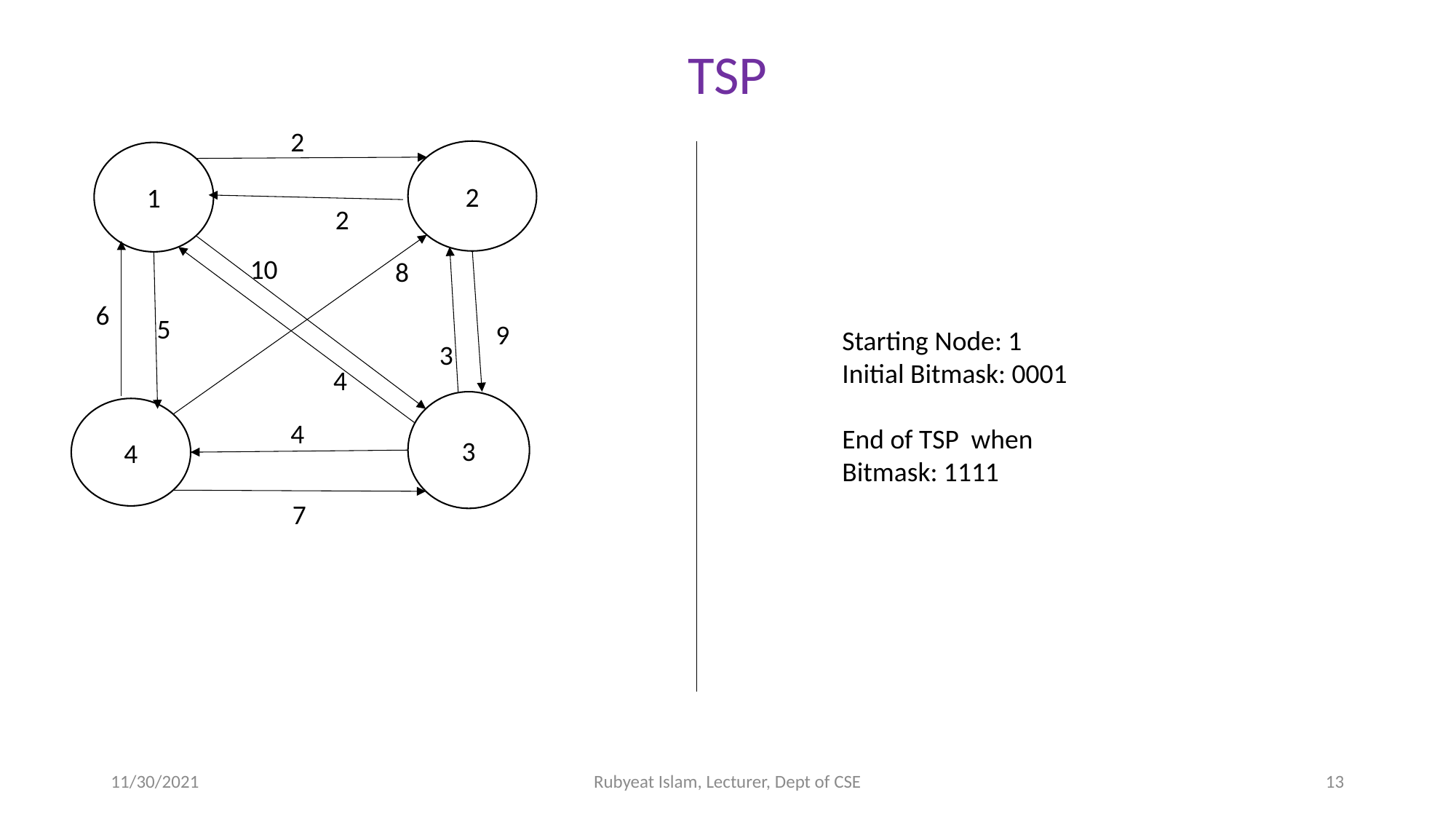

TSP
2
2
1
2
10
8
6
5
9
Starting Node: 1
Initial Bitmask: 0001

End of TSP  when
Bitmask: 1111
3
4
3
4
4
7
11/30/2021
Rubyeat Islam, Lecturer, Dept of CSE
13